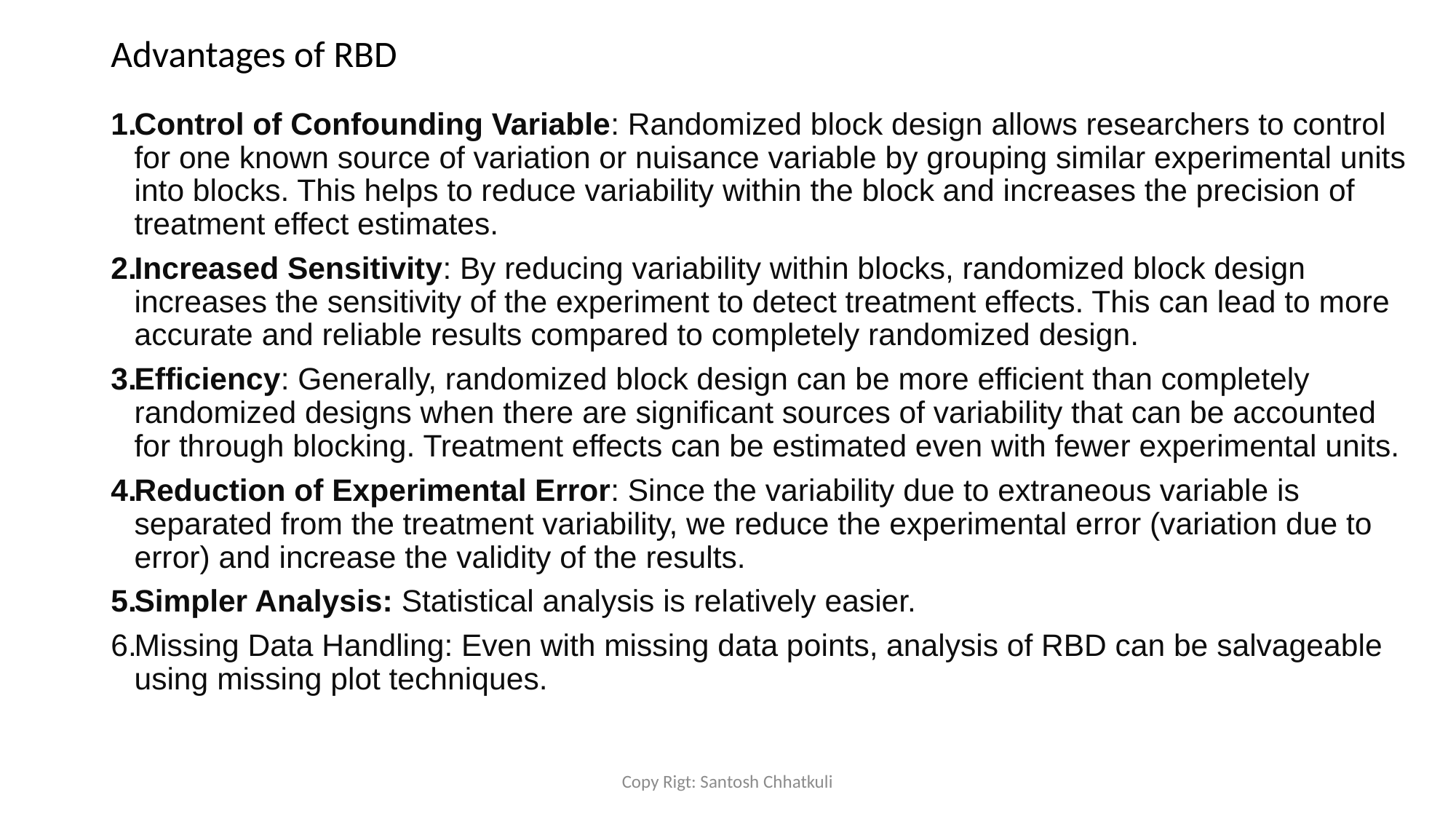

# Advantages of RBD
Control of Confounding Variable: Randomized block design allows researchers to control for one known source of variation or nuisance variable by grouping similar experimental units into blocks. This helps to reduce variability within the block and increases the precision of treatment effect estimates.
Increased Sensitivity: By reducing variability within blocks, randomized block design increases the sensitivity of the experiment to detect treatment effects. This can lead to more accurate and reliable results compared to completely randomized design.
Efficiency: Generally, randomized block design can be more efficient than completely randomized designs when there are significant sources of variability that can be accounted for through blocking. Treatment effects can be estimated even with fewer experimental units.
Reduction of Experimental Error: Since the variability due to extraneous variable is separated from the treatment variability, we reduce the experimental error (variation due to error) and increase the validity of the results.
Simpler Analysis: Statistical analysis is relatively easier.
Missing Data Handling: Even with missing data points, analysis of RBD can be salvageable using missing plot techniques.

Copy Rigt: Santosh Chhatkuli